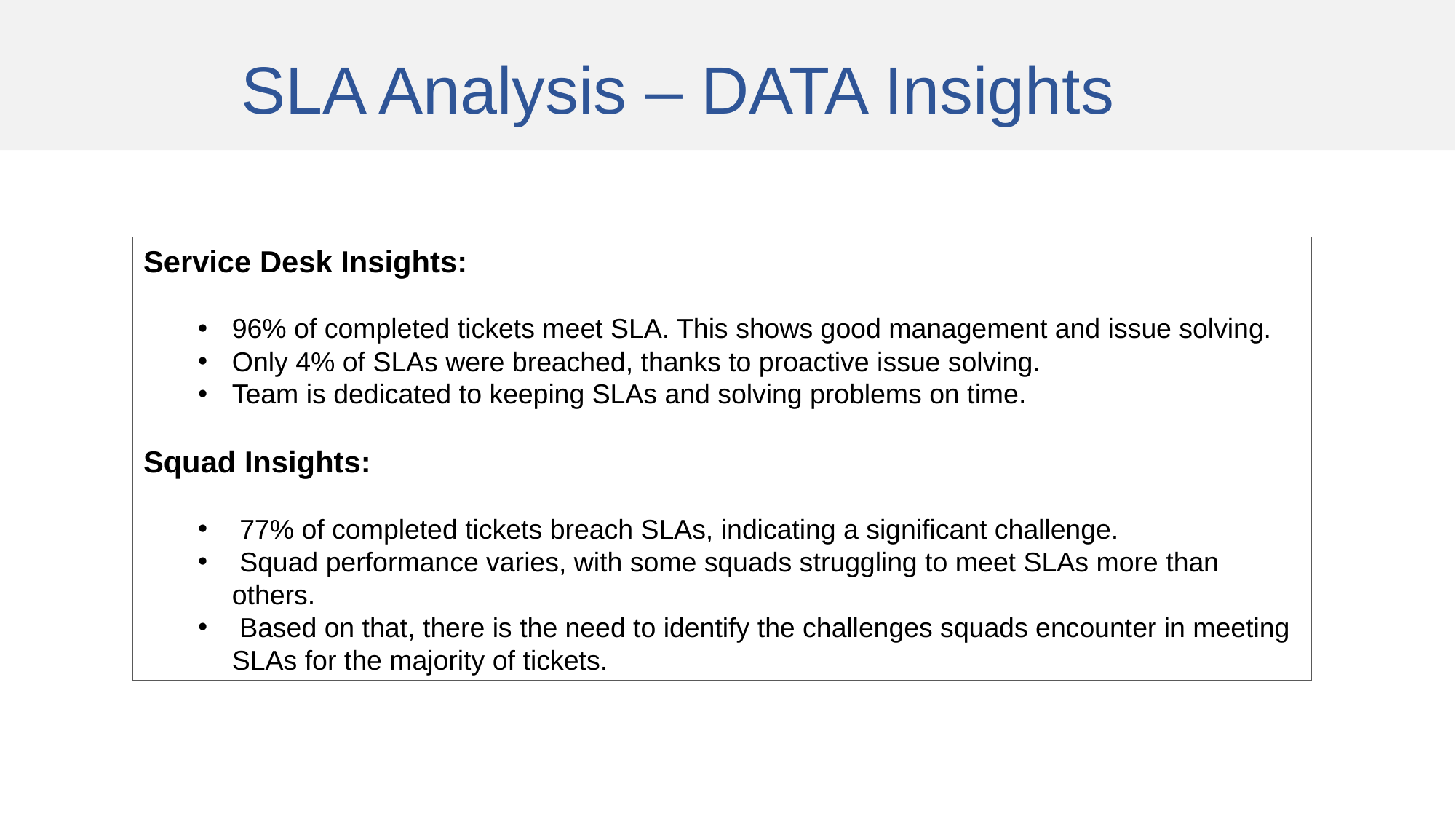

SLA Analysis – DATA Insights
Service Desk Insights:

96% of completed tickets meet SLA. This shows good management and issue solving.
Only 4% of SLAs were breached, thanks to proactive issue solving.
Team is dedicated to keeping SLAs and solving problems on time.

Squad Insights:

 77% of completed tickets breach SLAs, indicating a significant challenge.
 Squad performance varies, with some squads struggling to meet SLAs more than others.
 Based on that, there is the need to identify the challenges squads encounter in meeting SLAs for the majority of tickets.